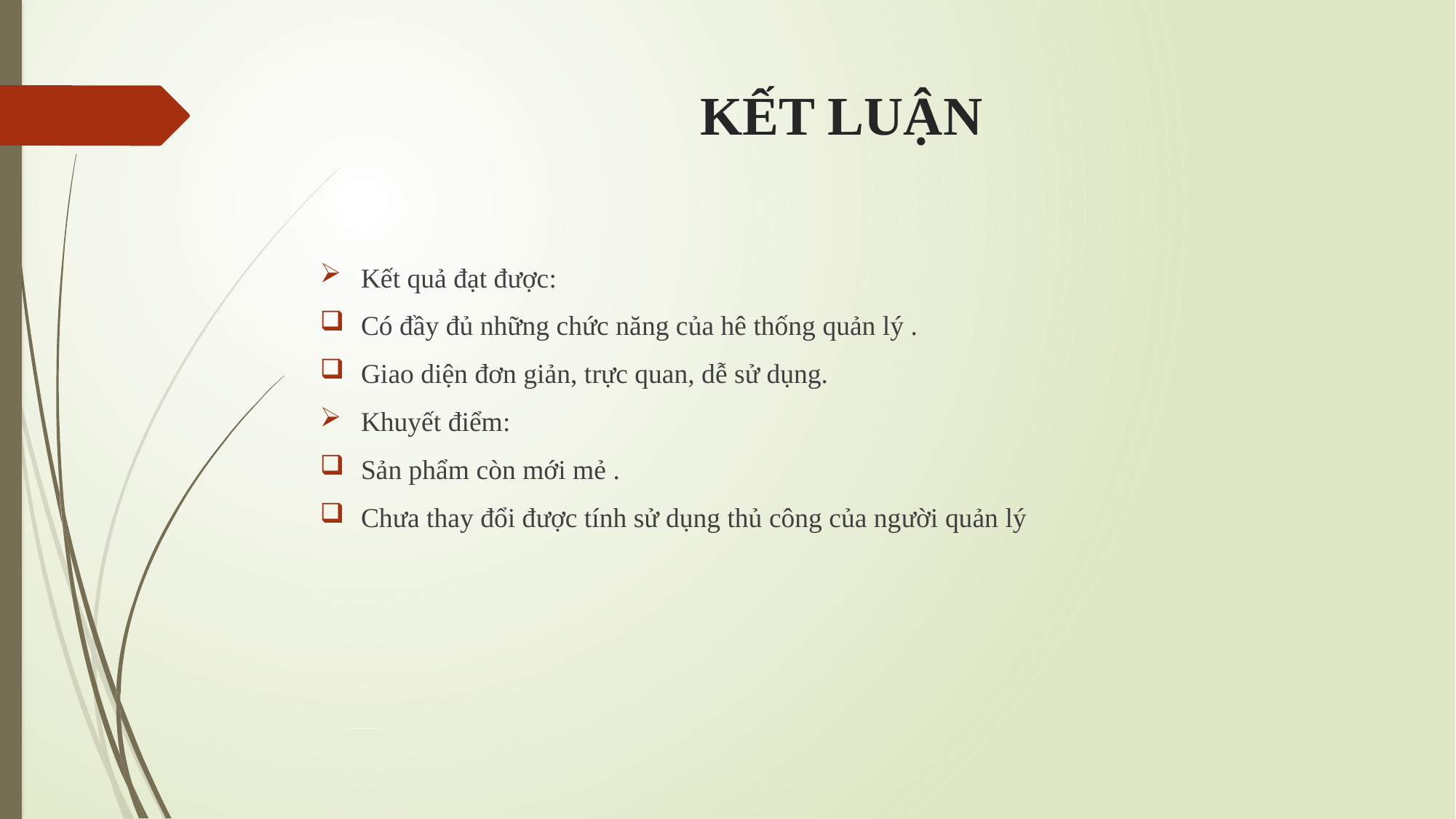

# KẾT LUẬN
Kết quả đạt được:
Có đầy đủ những chức năng của hê thống quản lý .
Giao diện đơn giản, trực quan, dễ sử dụng.
Khuyết điểm:
Sản phẩm còn mới mẻ .
Chưa thay đổi được tính sử dụng thủ công của người quản lý